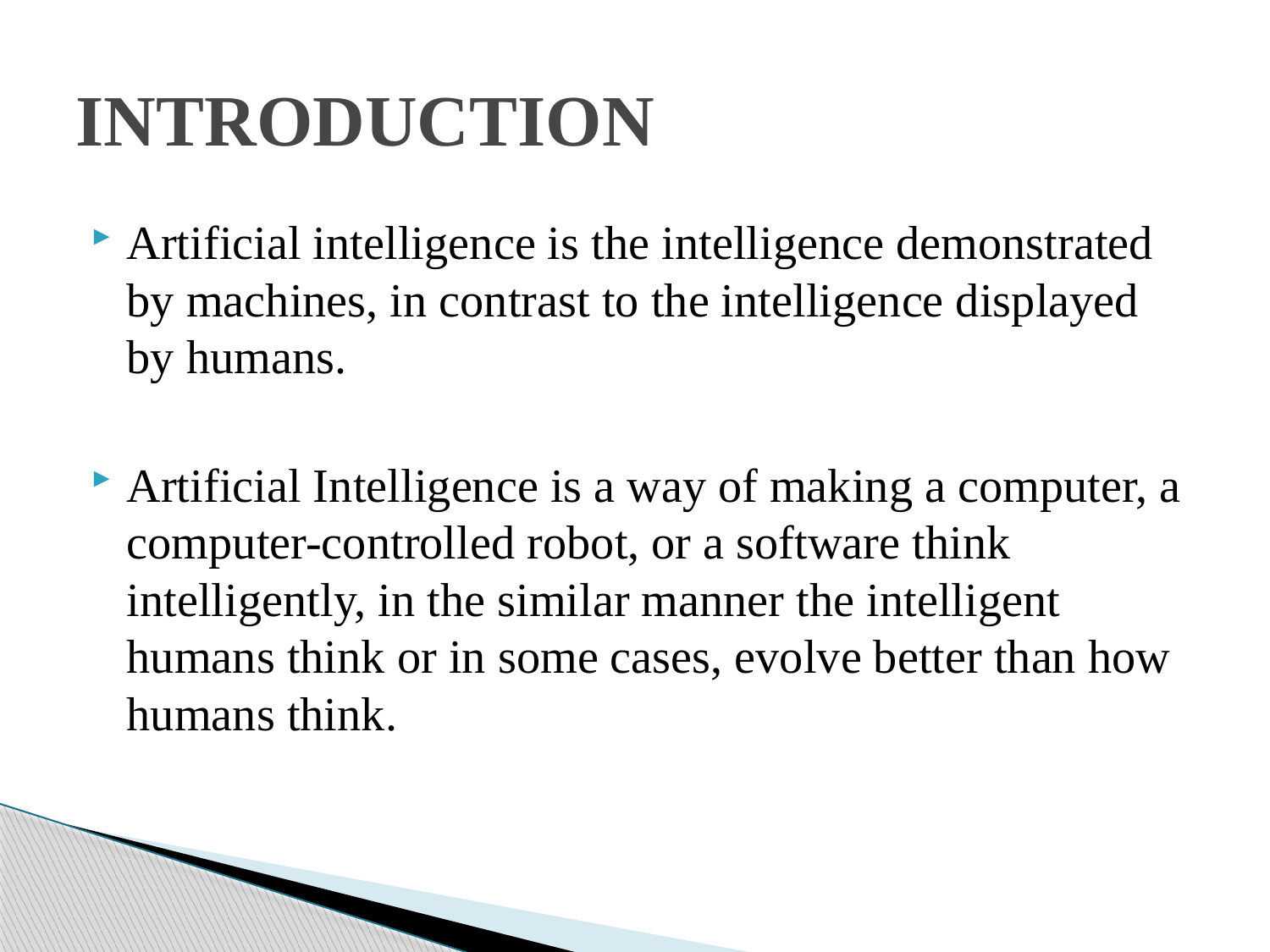

# INTRODUCTION
Artificial intelligence is the intelligence demonstrated by machines, in contrast to the intelligence displayed by humans.

Artificial Intelligence is a way of making a computer, a computer-controlled robot, or a software think intelligently, in the similar manner the intelligent humans think or in some cases, evolve better than how humans think.